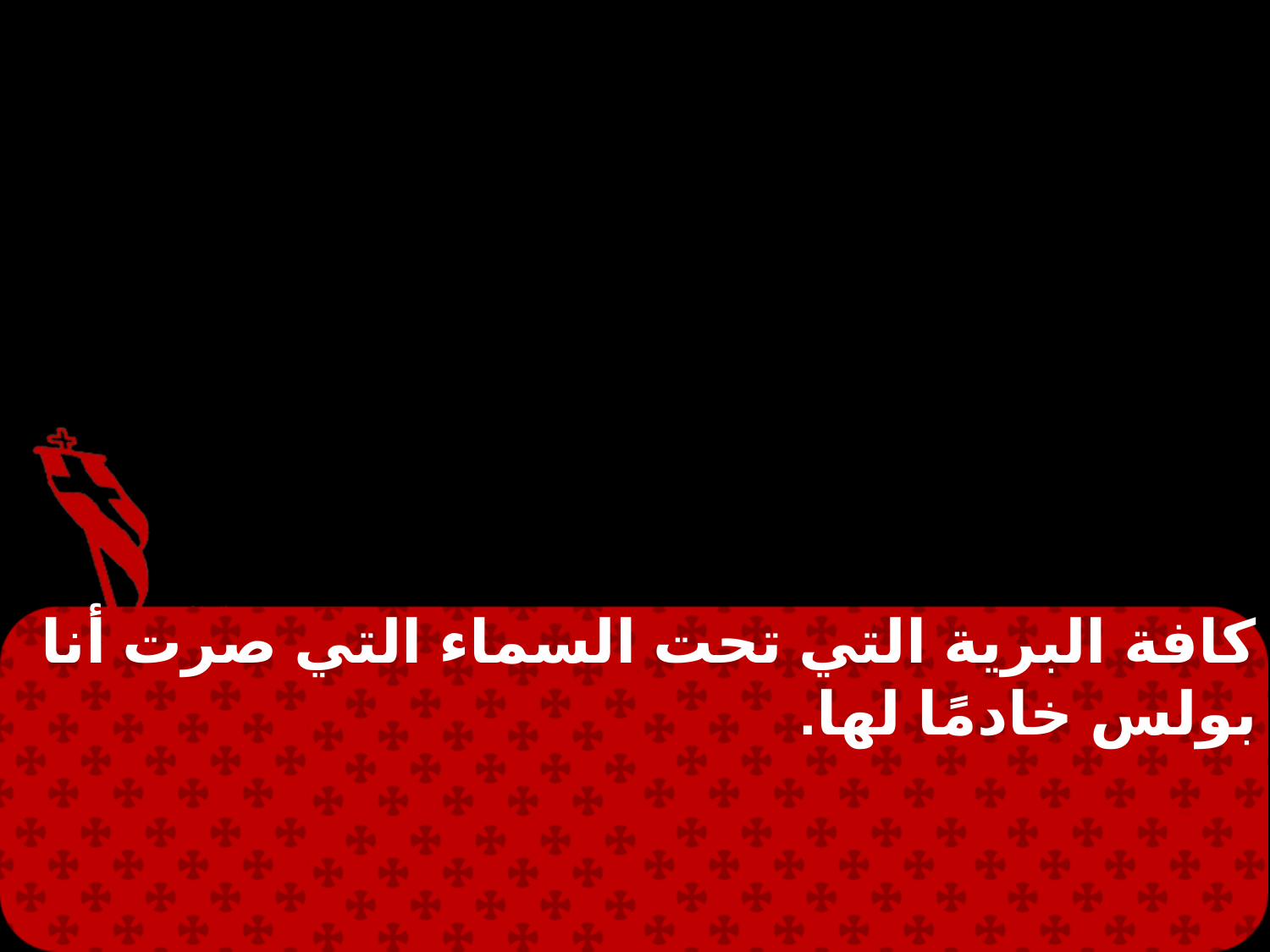

كافة البرية التي تحت السماء التي صرت أنا بولس خادمًا لها.